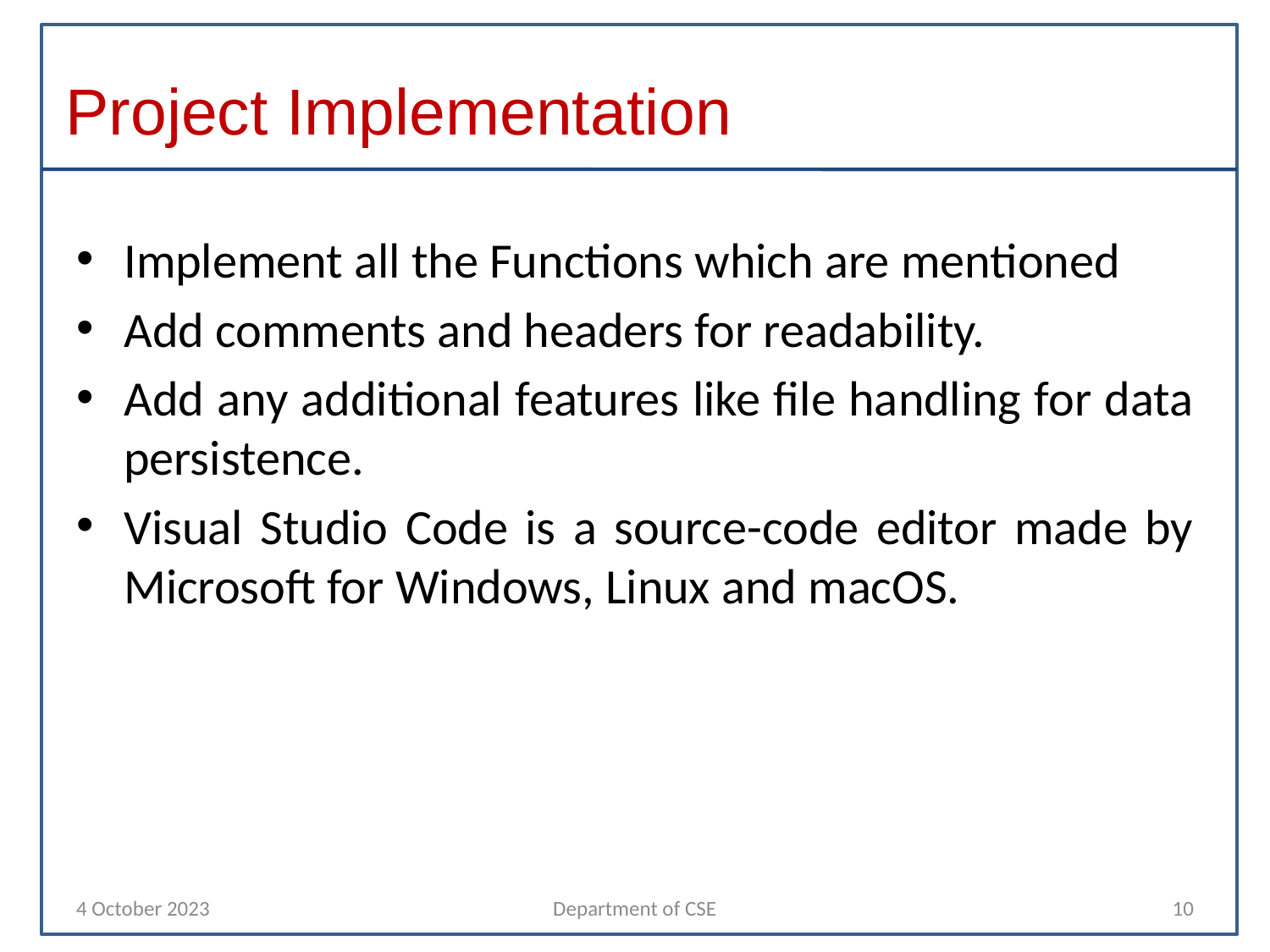

# Project Implementation
Implement all the Functions which are mentioned
Add comments and headers for readability.
Add any additional features like file handling for data persistence.
Visual Studio Code is a source-code editor made by Microsoft for Windows, Linux and macOS.

4 October 2023
Department of CSE
10